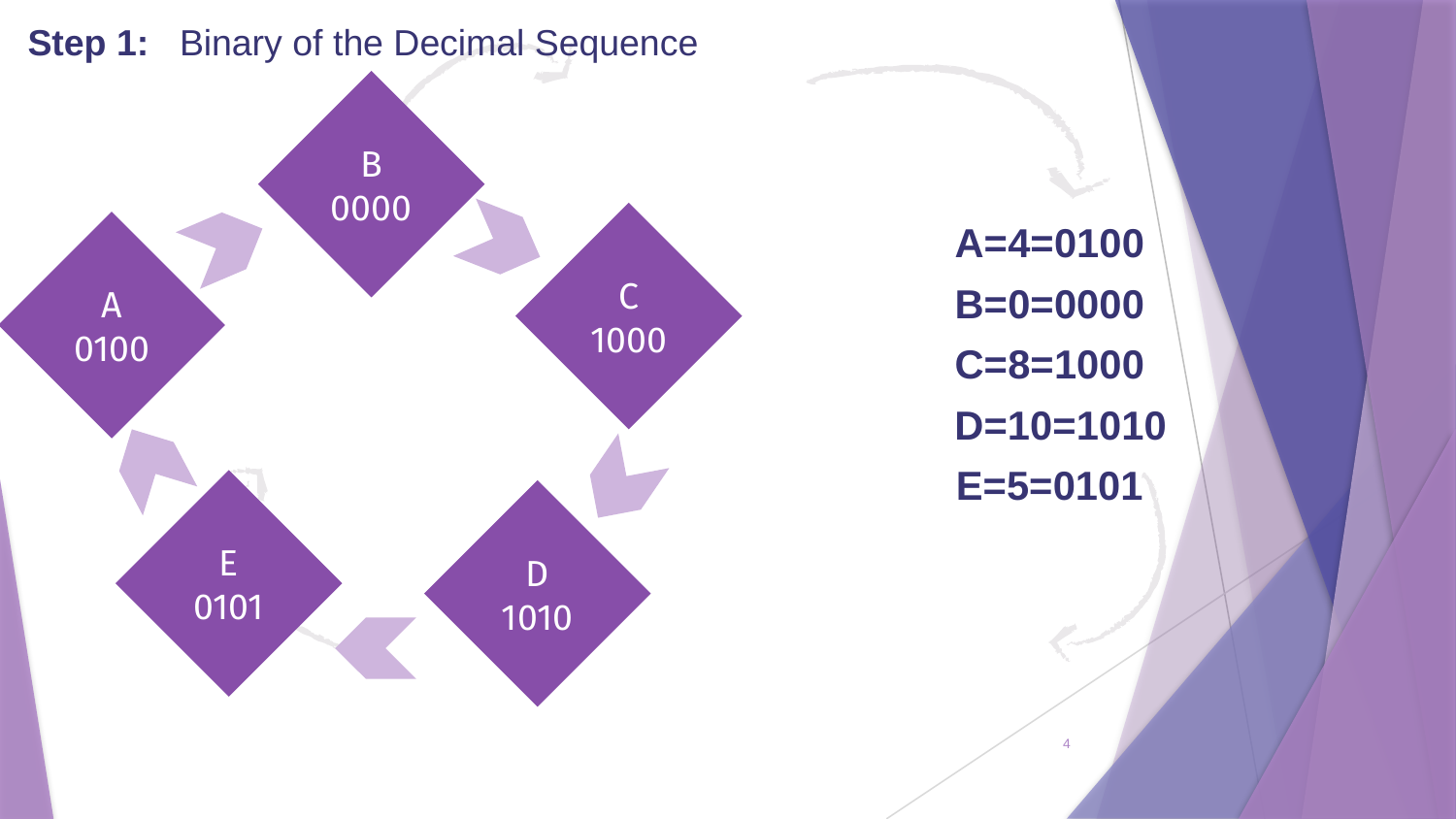

Step 1:   Binary of the Decimal Sequence

B
0000
C
1000
A=4=0100
B=0=0000
C=8=1000
  D=10=1010
E=5=0101

A
0100

E
0101
D
1010

4